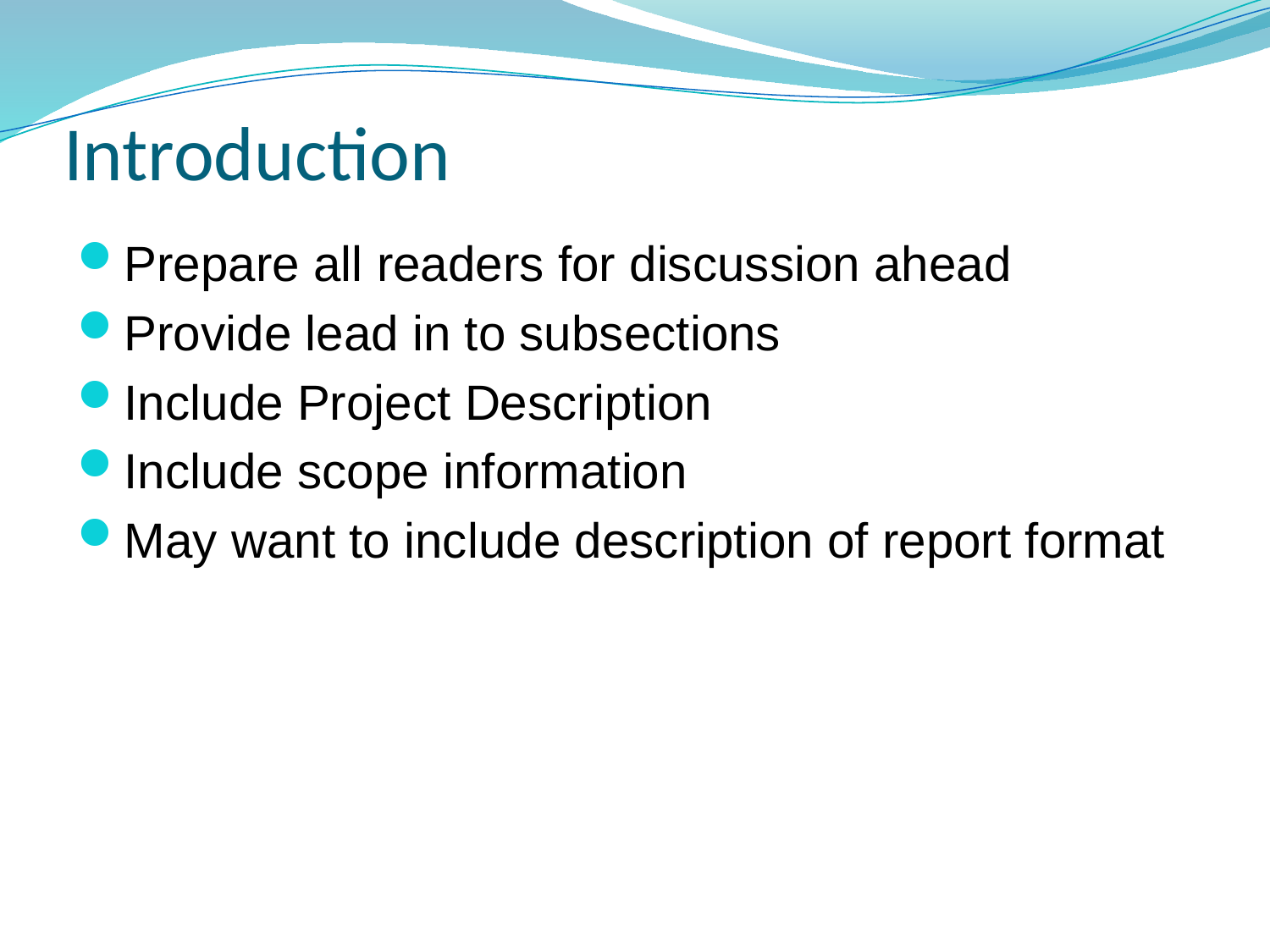

# Introduction
Prepare all readers for discussion ahead
Provide lead in to subsections
Include Project Description
Include scope information
May want to include description of report format